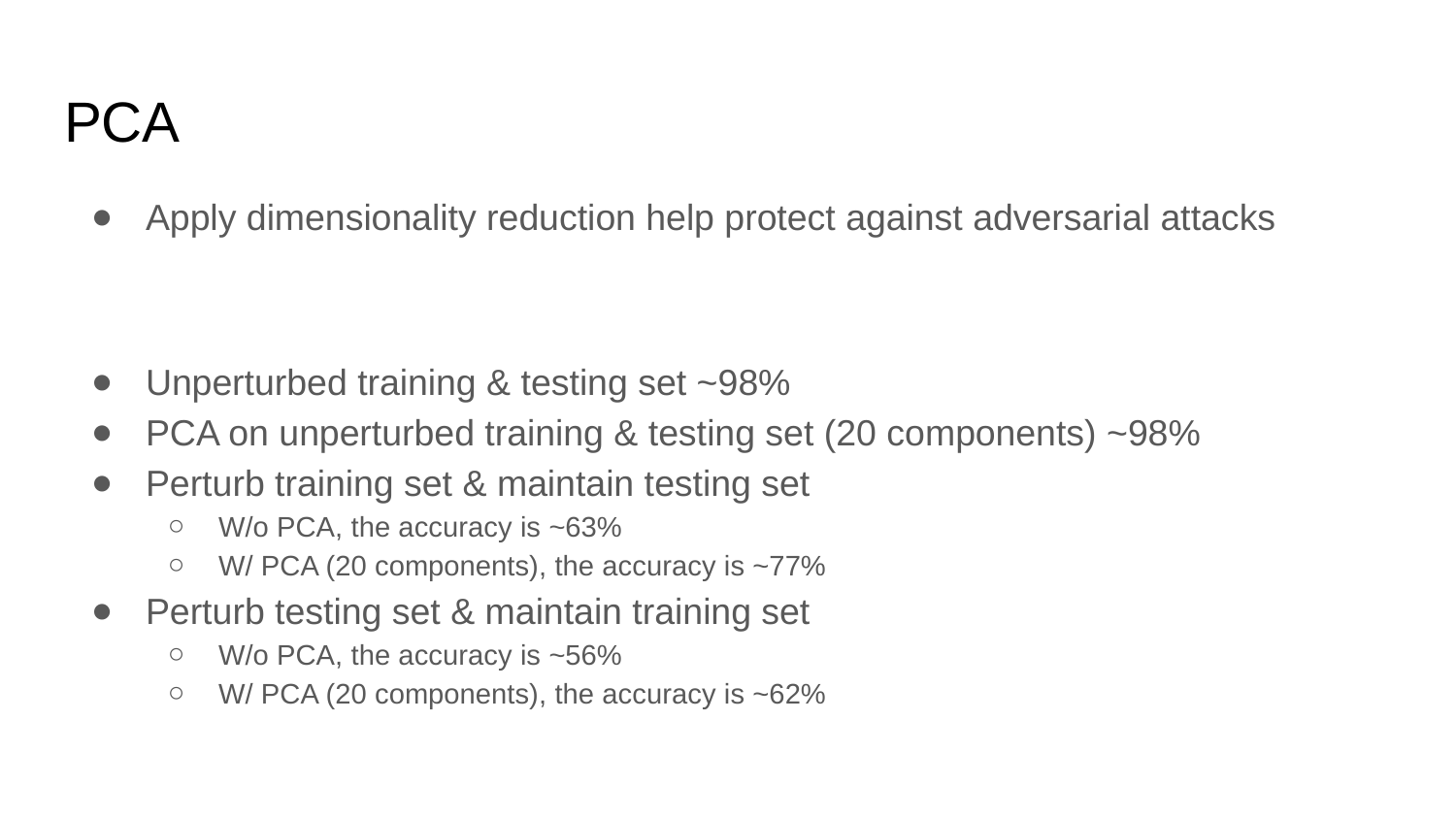

# PCA
Apply dimensionality reduction help protect against adversarial attacks

Unperturbed training & testing set ~98%
PCA on unperturbed training & testing set (20 components) ~98%
Perturb training set & maintain testing set
W/o PCA, the accuracy is ~63%
W/ PCA (20 components), the accuracy is ~77%
Perturb testing set & maintain training set
W/o PCA, the accuracy is ~56%
W/ PCA (20 components), the accuracy is ~62%